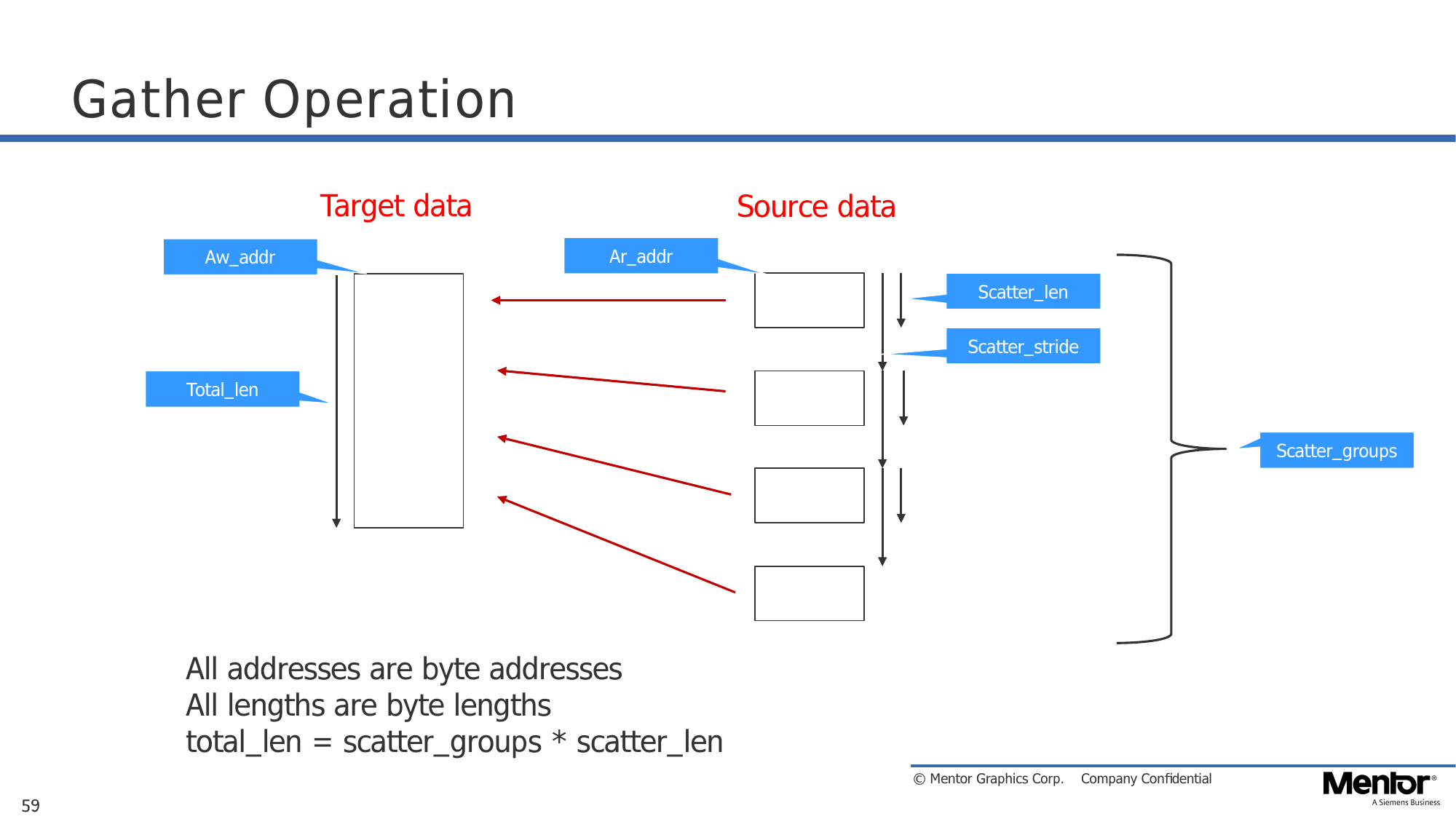

# Gather Operation
Target data
Source data
Ar_addr
Aw_addr

Scatter_len

Scatter_stride
Total_len

Scatter_groups

All addresses are byte addresses
All lengths are byte lengths
total_len = scatter_groups * scatter_len
59